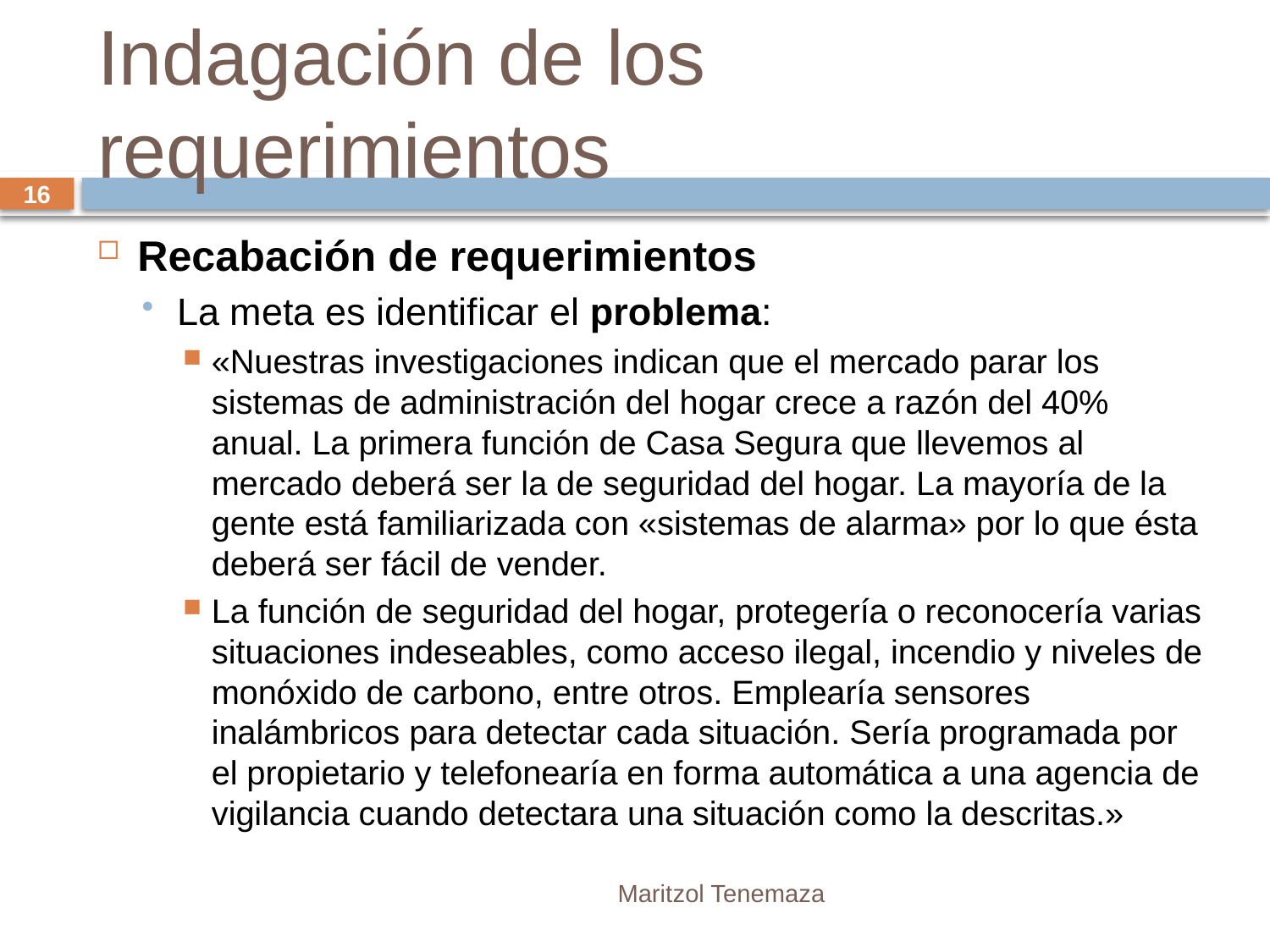

# Indagación de los requerimientos
16
Recabación de requerimientos
La meta es identificar el problema:
«Nuestras investigaciones indican que el mercado parar los sistemas de administración del hogar crece a razón del 40% anual. La primera función de Casa Segura que llevemos al mercado deberá ser la de seguridad del hogar. La mayoría de la gente está familiarizada con «sistemas de alarma» por lo que ésta deberá ser fácil de vender.
La función de seguridad del hogar, protegería o reconocería varias situaciones indeseables, como acceso ilegal, incendio y niveles de monóxido de carbono, entre otros. Emplearía sensores inalámbricos para detectar cada situación. Sería programada por el propietario y telefonearía en forma automática a una agencia de vigilancia cuando detectara una situación como la descritas.»
Maritzol Tenemaza